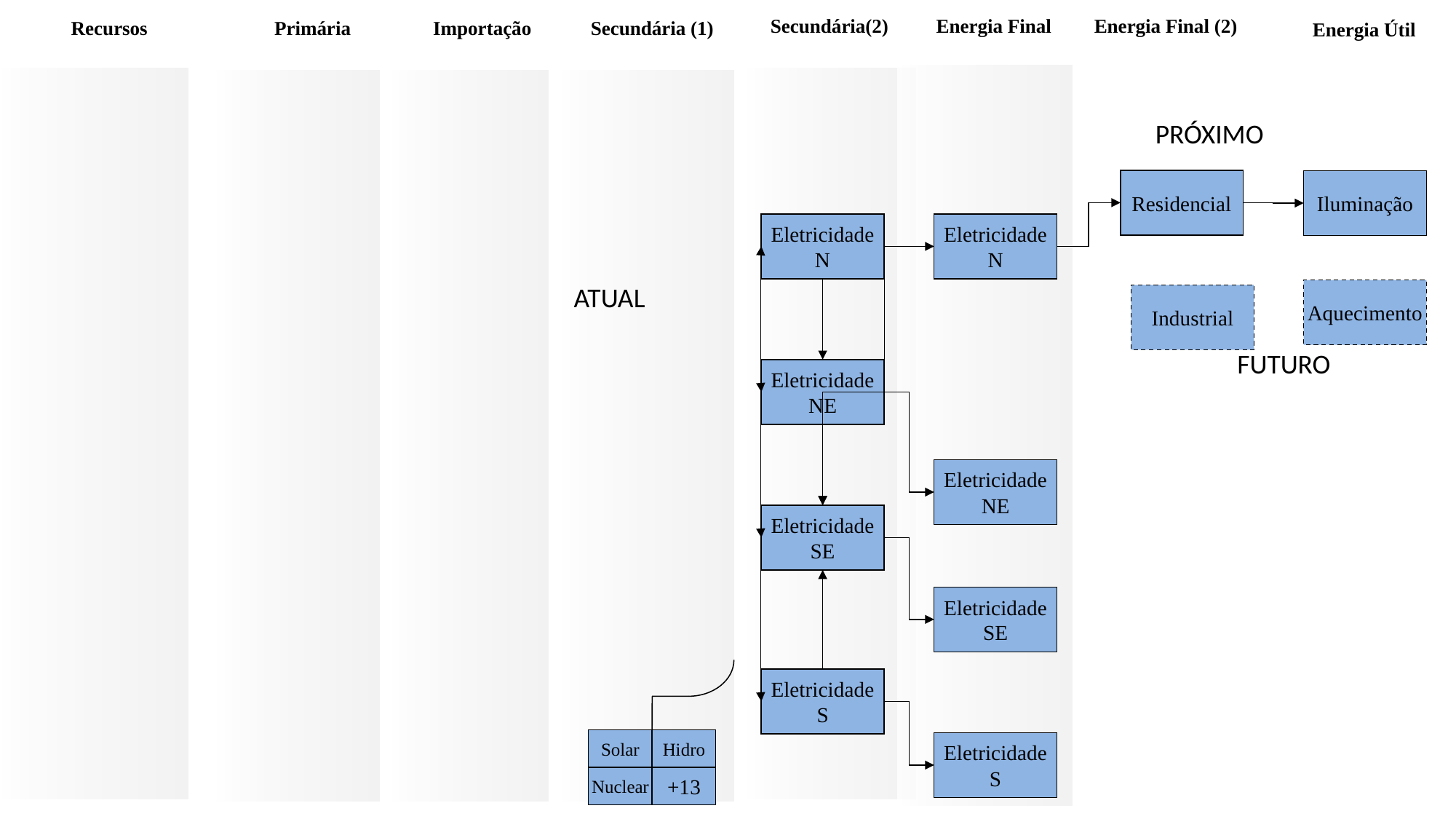

Secundária(2)
Energia Final
Energia Final (2)
Recursos
Primária

Importação
Secundária (1)
Energia Útil

PRÓXIMO

Residencial

Iluminação

Eletricidade
N

Eletricidade
N

ATUAL

Aquecimento

Industrial

FUTURO

Eletricidade
NE

Eletricidade
NE

Eletricidade
SE

Eletricidade
SE

Eletricidade
S

Solar

Hidro

Eletricidade
S

Nuclear

+13